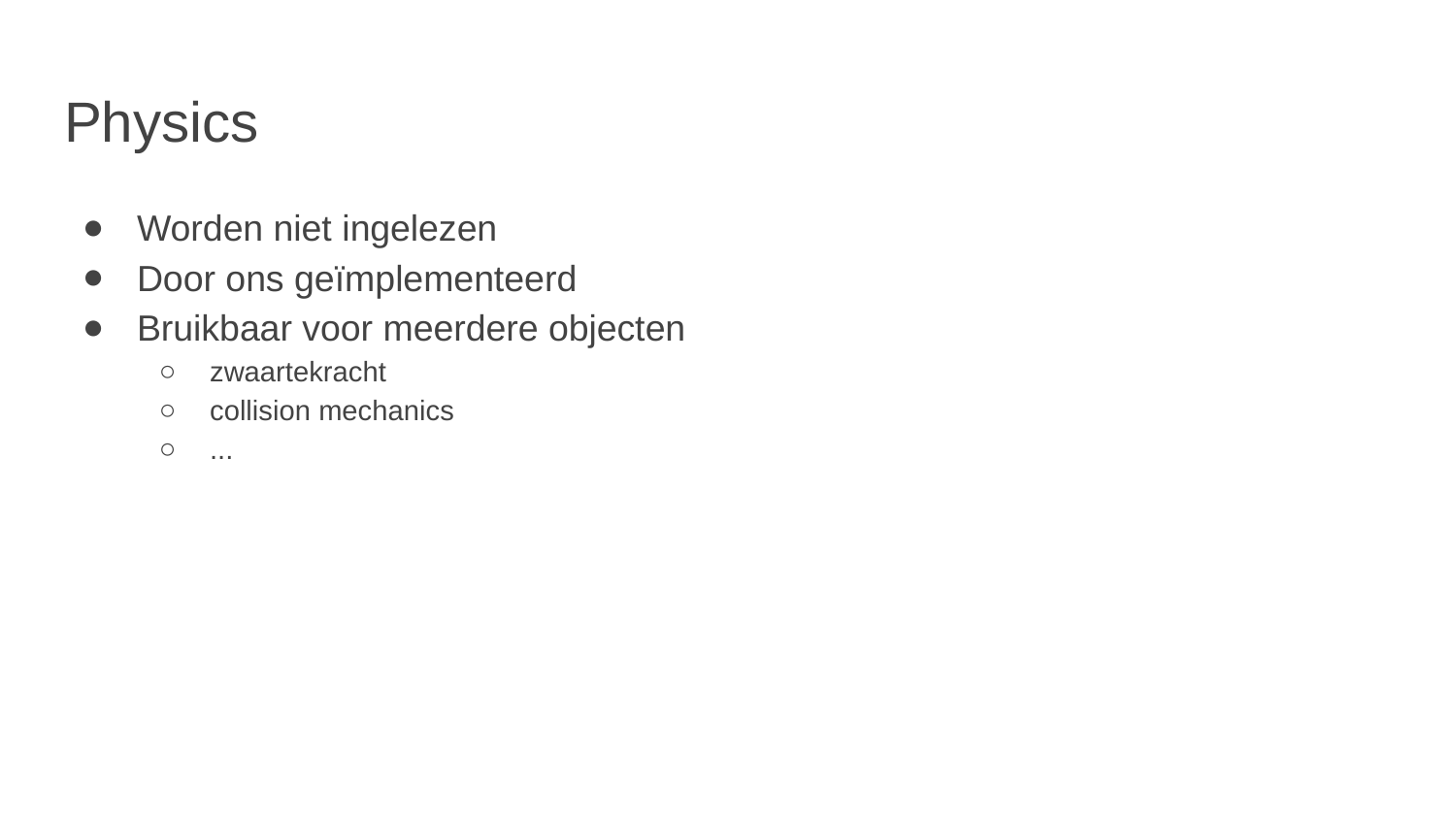

# Physics
Worden niet ingelezen
Door ons geïmplementeerd
Bruikbaar voor meerdere objecten
zwaartekracht
collision mechanics
...